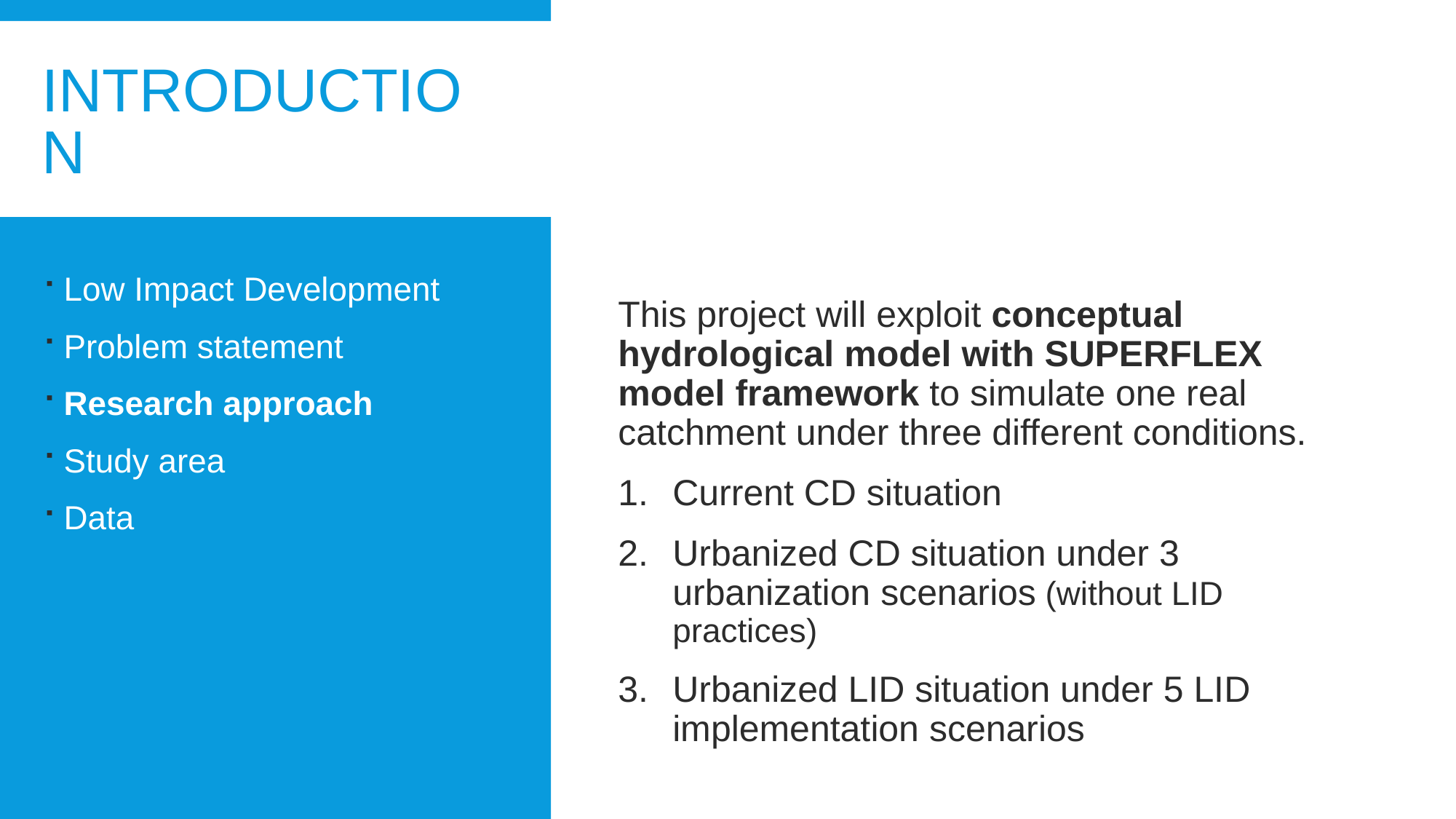

Introduction
Low Impact Development
Problem statement
Research approach
Study area
Data

This project will exploit conceptual hydrological model with SUPERFLEX model framework to simulate one real catchment under three different conditions.
Current CD situation
Urbanized CD situation under 3 urbanization scenarios (without LID practices)
Urbanized LID situation under 5 LID implementation scenarios